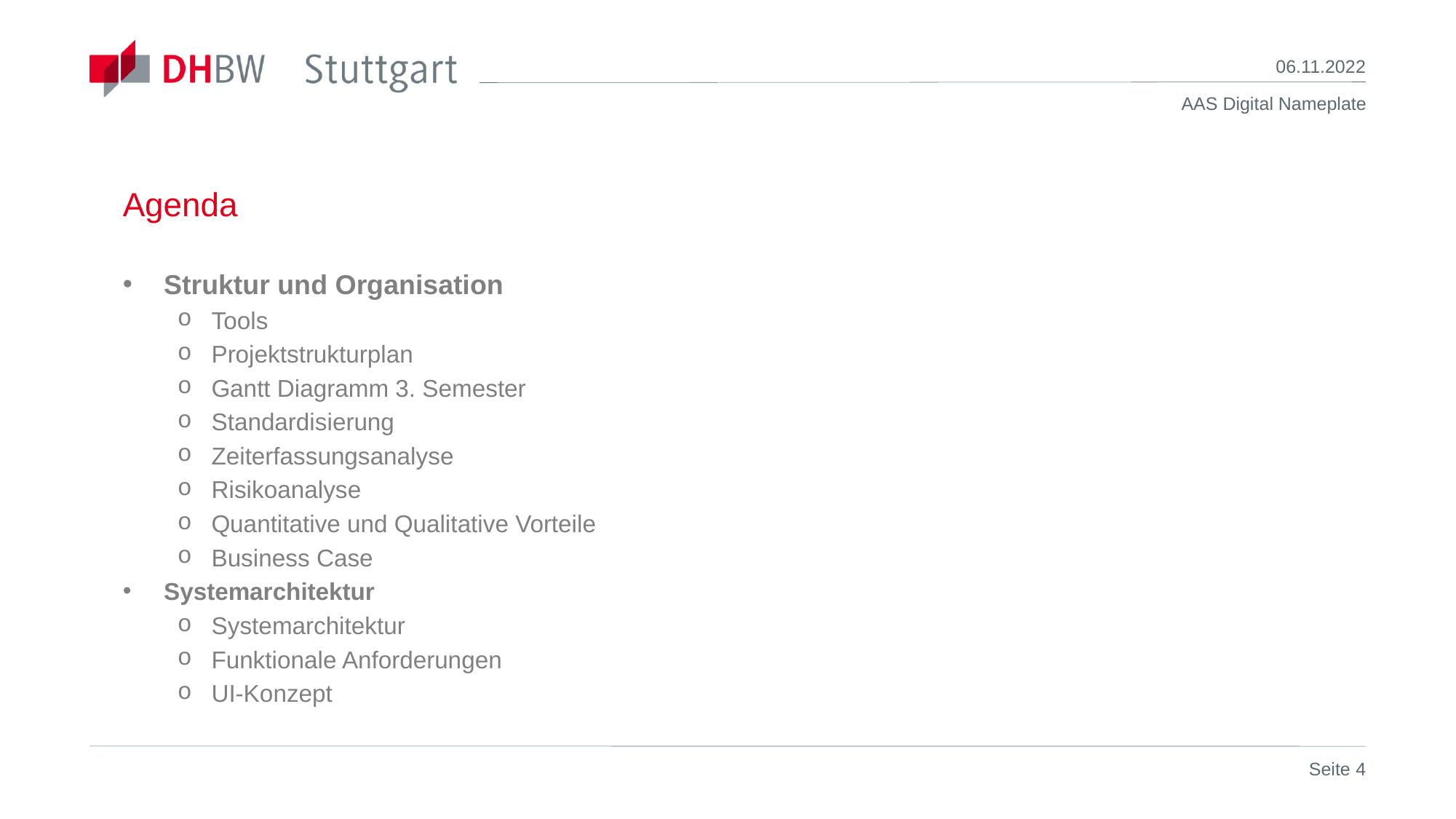

06.11.2022
# Agenda
Struktur und Organisation
Tools
Projektstrukturplan
Gantt Diagramm 3. Semester
Standardisierung
Zeiterfassungsanalyse
Risikoanalyse
Quantitative und Qualitative Vorteile
Business Case
Systemarchitektur
Systemarchitektur
Funktionale Anforderungen
UI-Konzept

Seite 4